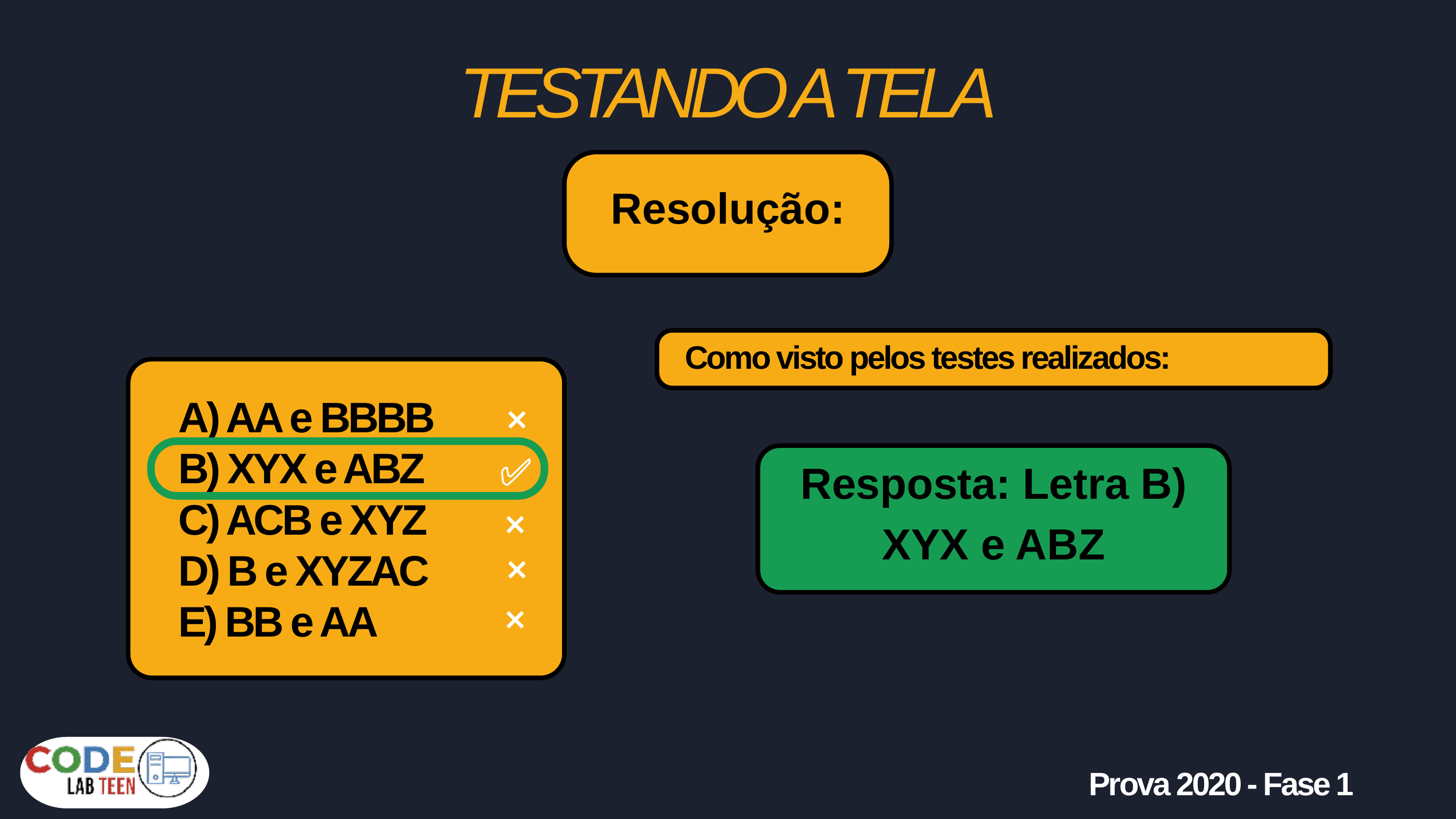

TESTANDO A TELA

Resolução:

Como visto pelos testes realizados:

A) AA e BBBB
B) XYX e ABZ
C) ACB e XYZ
D) B e XYZAC
E) BB e AA
❌
✅

Resposta: Letra B) XYX e ABZ
❌
❌
❌

Prova 2020 - Fase 1